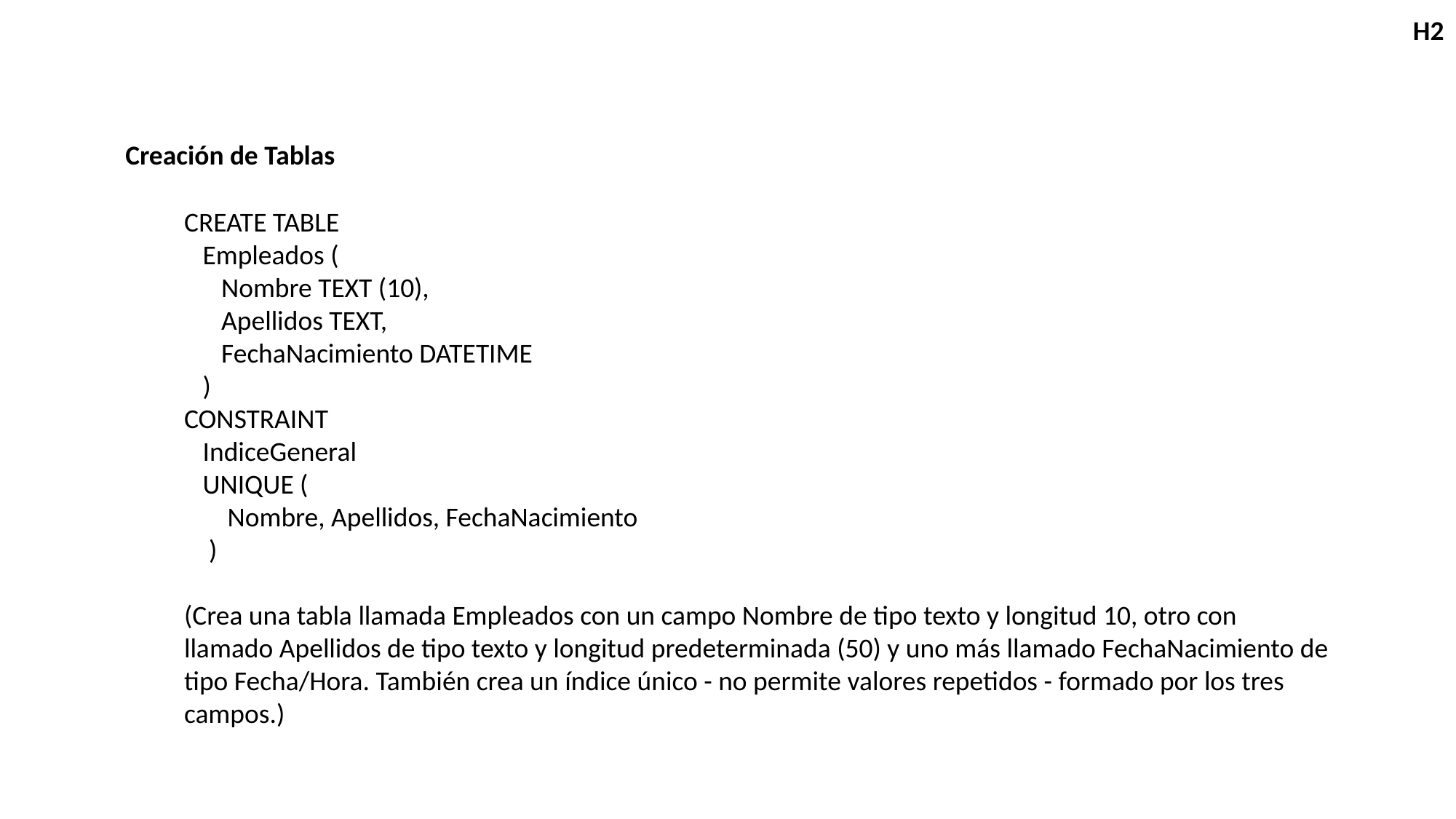

H2
Creación de Tablas
CREATE TABLE
   Empleados (
      Nombre TEXT (10),
      Apellidos TEXT,
      FechaNacimiento DATETIME
   )
CONSTRAINT
   IndiceGeneral
   UNIQUE (
       Nombre, Apellidos, FechaNacimiento
    )

(Crea una tabla llamada Empleados con un campo Nombre de tipo texto y longitud 10, otro con llamado Apellidos de tipo texto y longitud predeterminada (50) y uno más llamado FechaNacimiento de tipo Fecha/Hora. También crea un índice único - no permite valores repetidos - formado por los tres campos.)